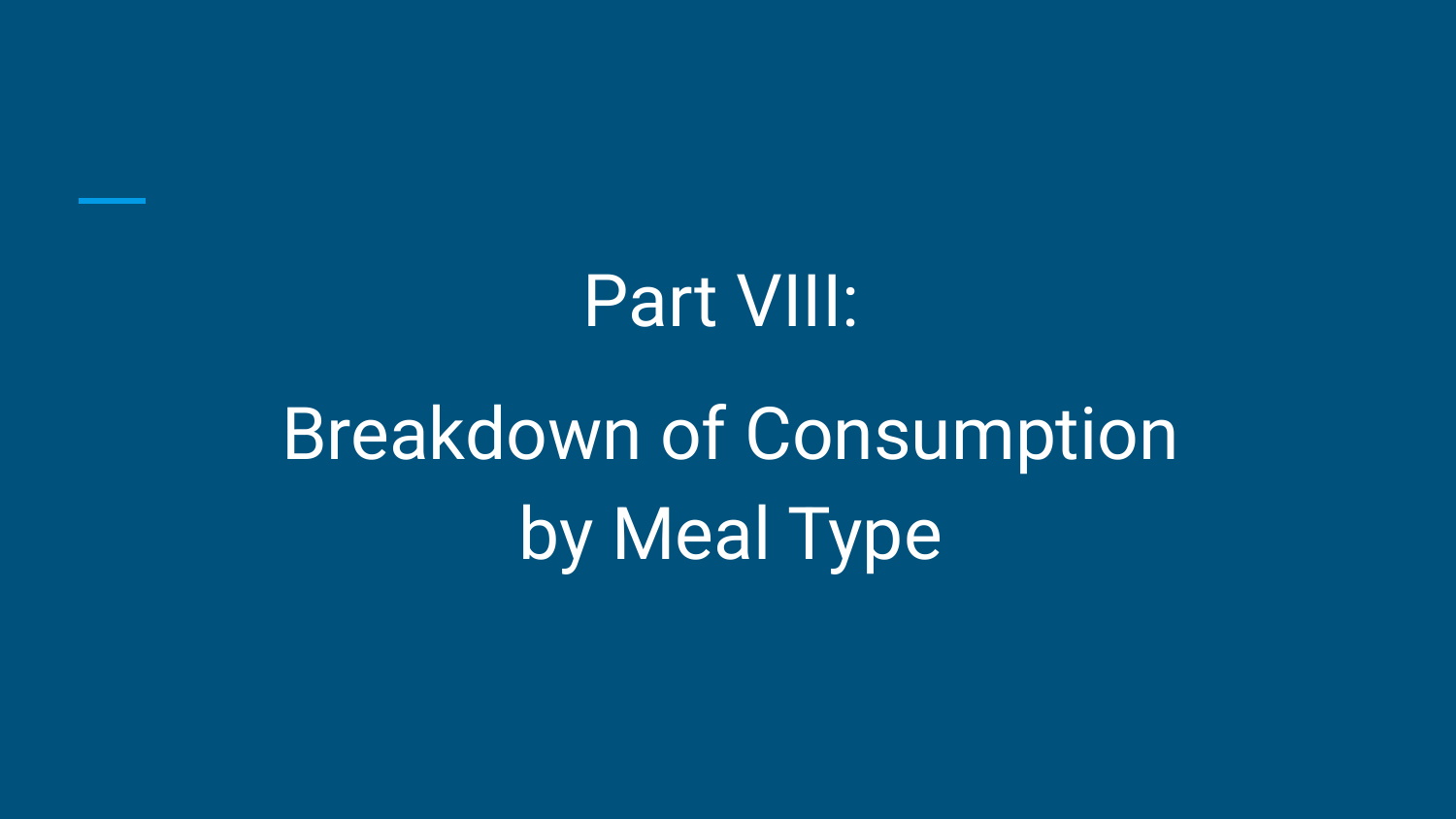

Part VIII:
Breakdown of Consumption by Meal Type